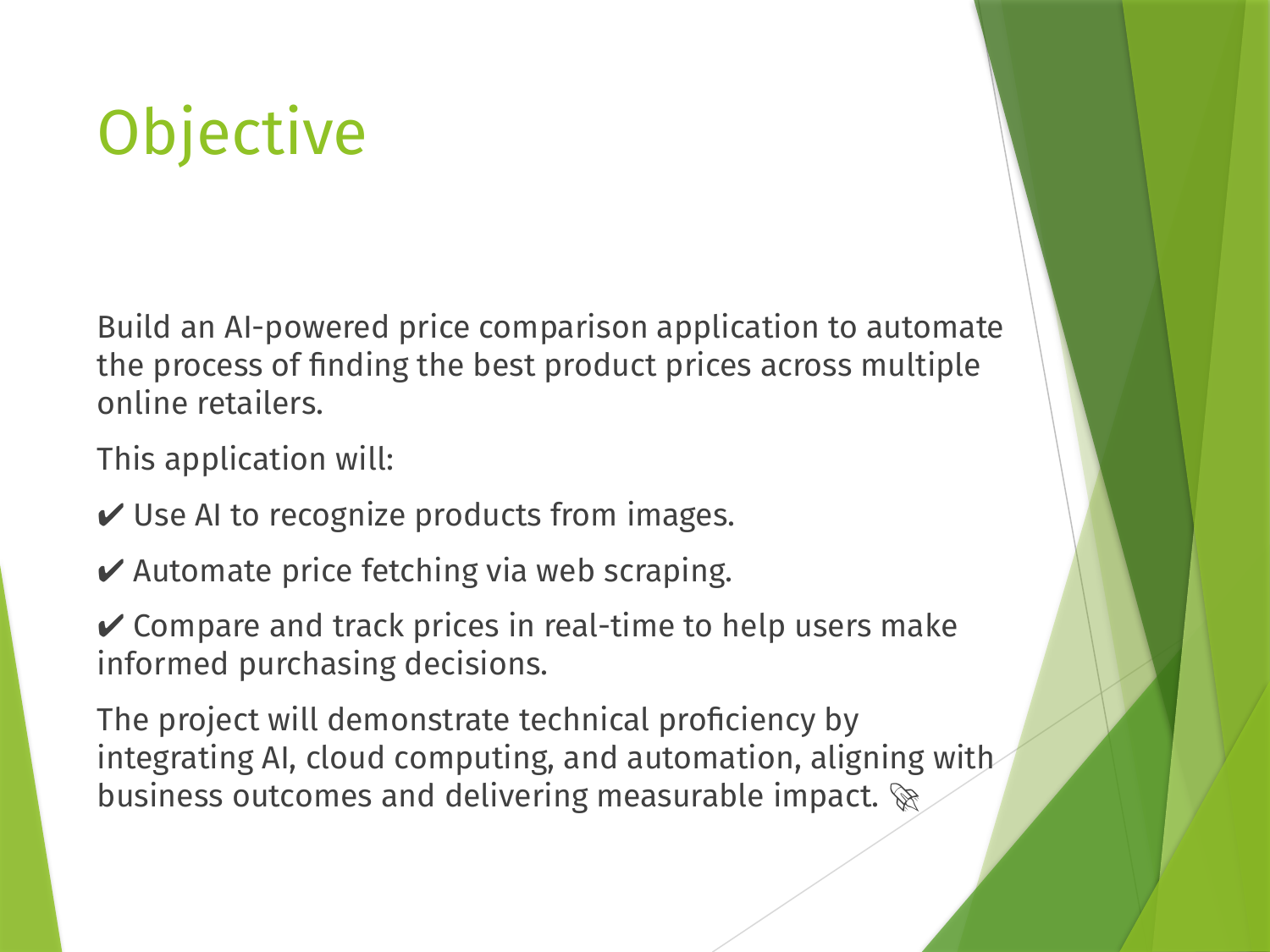

# Objective
Build an AI-powered price comparison application to automate the process of finding the best product prices across multiple online retailers.
This application will:
✔ Use AI to recognize products from images.
✔ Automate price fetching via web scraping.
✔ Compare and track prices in real-time to help users make informed purchasing decisions.
The project will demonstrate technical proficiency by integrating AI, cloud computing, and automation, aligning with business outcomes and delivering measurable impact. 🚀